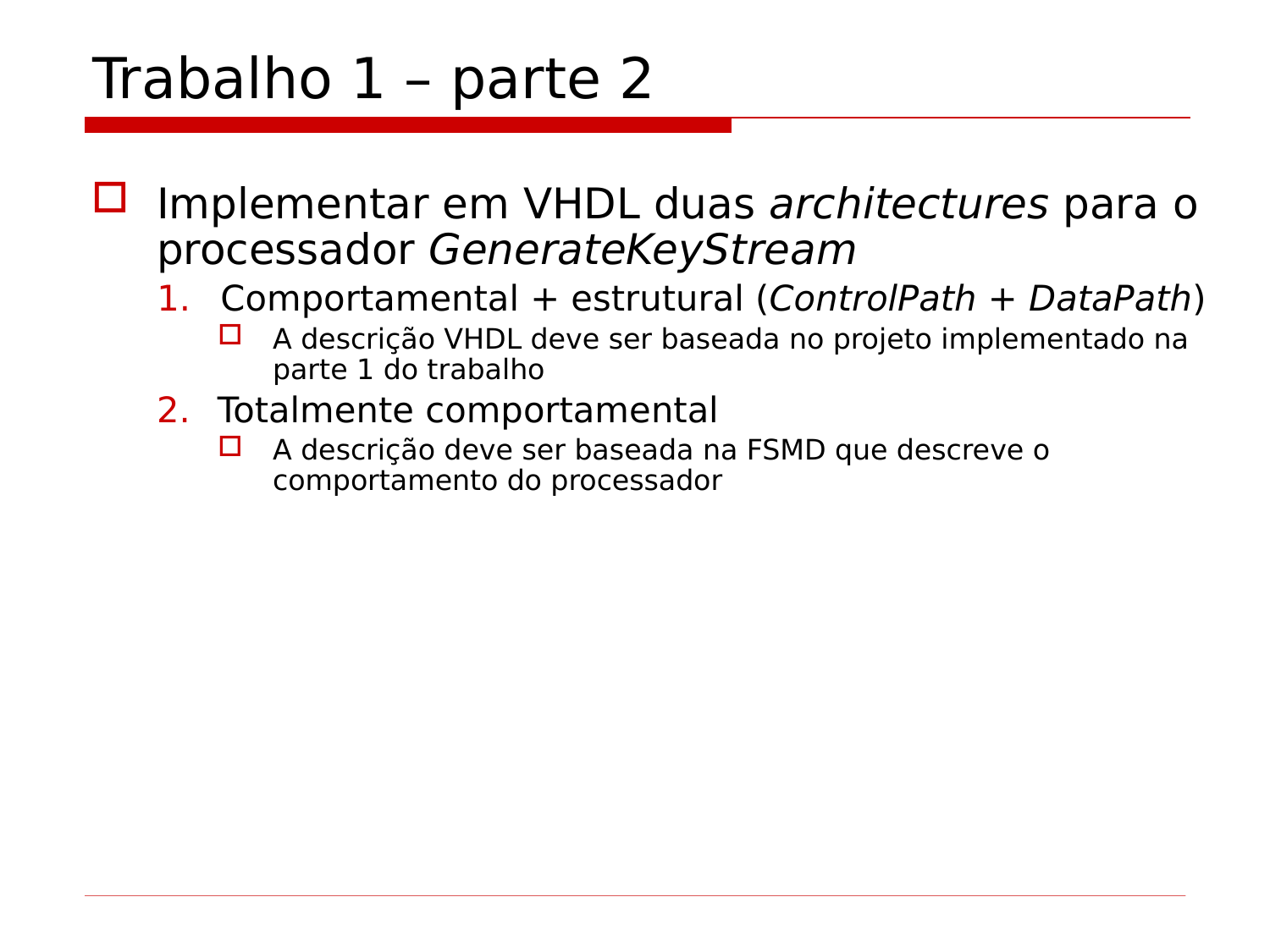

# Trabalho 1 – parte 2
Implementar em VHDL duas architectures para o processador GenerateKeyStream
Comportamental + estrutural (ControlPath + DataPath)
A descrição VHDL deve ser baseada no projeto implementado na parte 1 do trabalho
Totalmente comportamental
A descrição deve ser baseada na FSMD que descreve o comportamento do processador